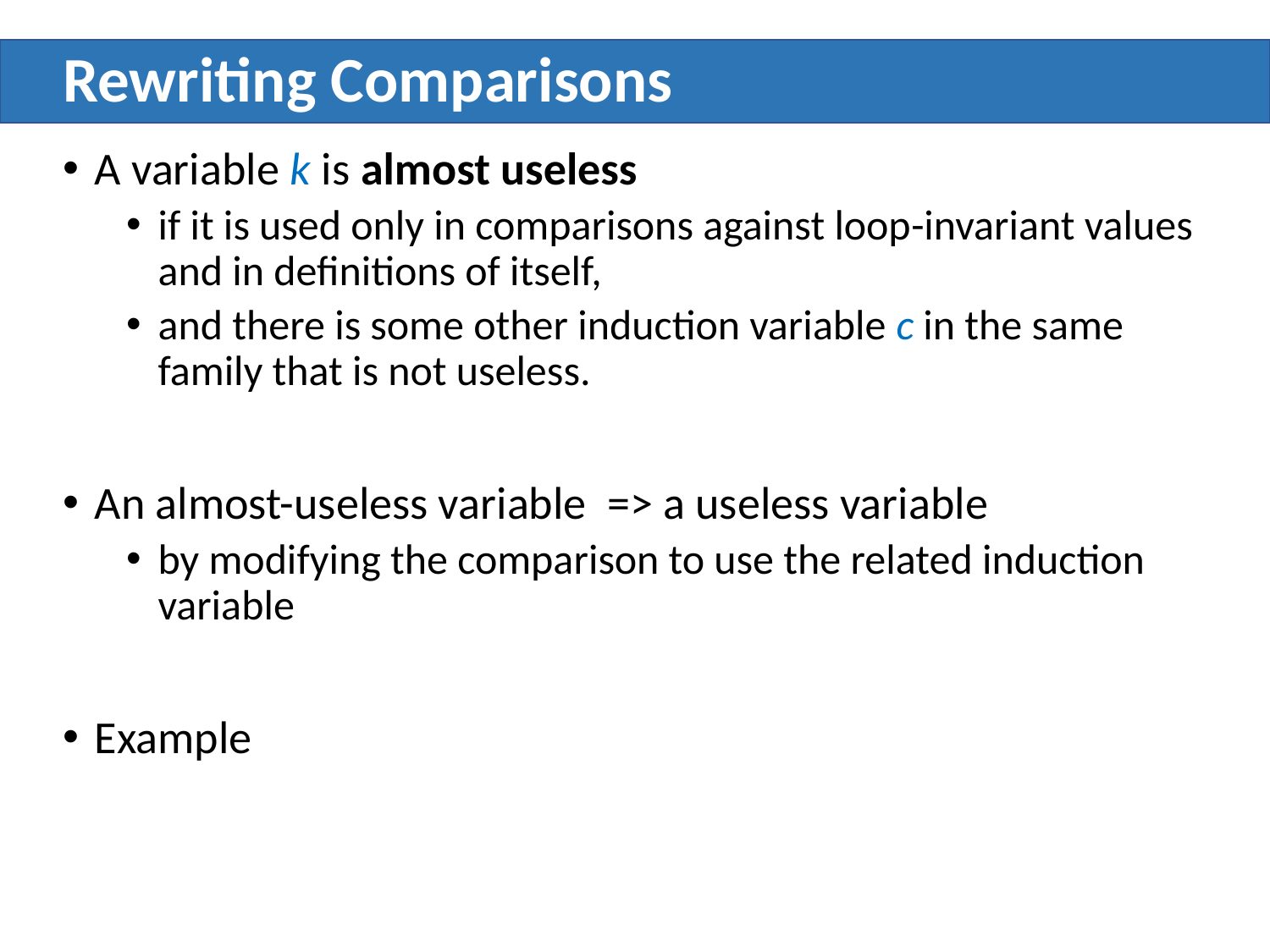

# Rewriting Comparisons
A variable k is almost useless
if it is used only in comparisons against loop-invariant values and in deﬁnitions of itself,
and there is some other induction variable c in the same family that is not useless.

An almost-useless variable  => a useless variable
by modifying the comparison to use the related induction variable

Example